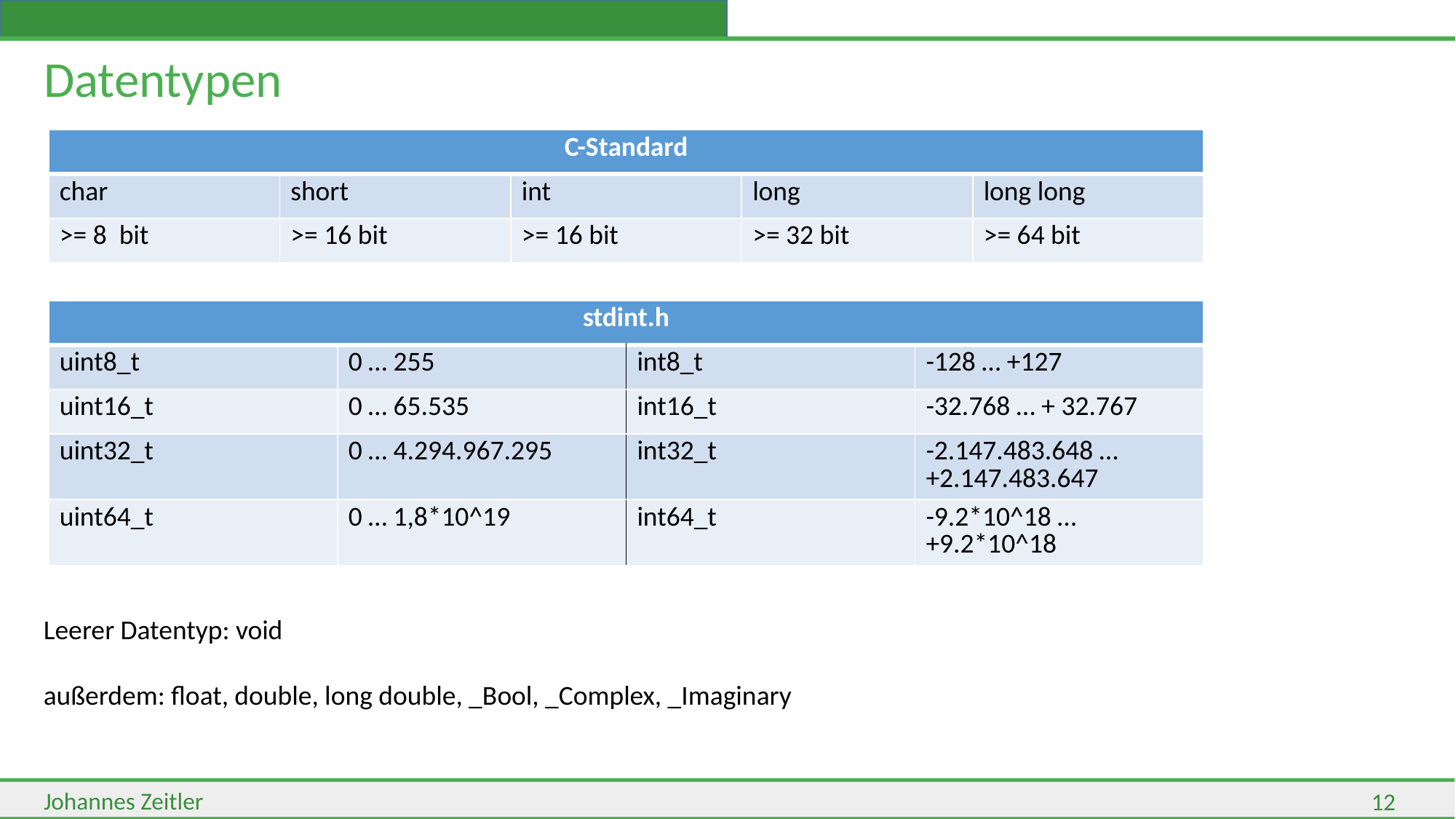

# Datentypen
| C-Standard |  |  |  |  |
| --- | --- | --- | --- | --- |
| char | short | int | long | long long |
| >= 8 bit | >= 16 bit | >= 16 bit | >= 32 bit | >= 64 bit |
| stdint.h |  |  |  |
| --- | --- | --- | --- |
| uint8\_t | 0 … 255 | int8\_t | -128 … +127 |
| uint16\_t | 0 … 65.535 | int16\_t | -32.768 … + 32.767 |
| uint32\_t | 0 … 4.294.967.295 | int32\_t | -2.147.483.648 … +2.147.483.647 |
| uint64\_t | 0 … 1,8\*10^19 | int64\_t | -9.2\*10^18 … +9.2\*10^18 |
Leerer Datentyp: void

außerdem: float, double, long double, _Bool, _Complex, _Imaginary
12
Johannes Zeitler